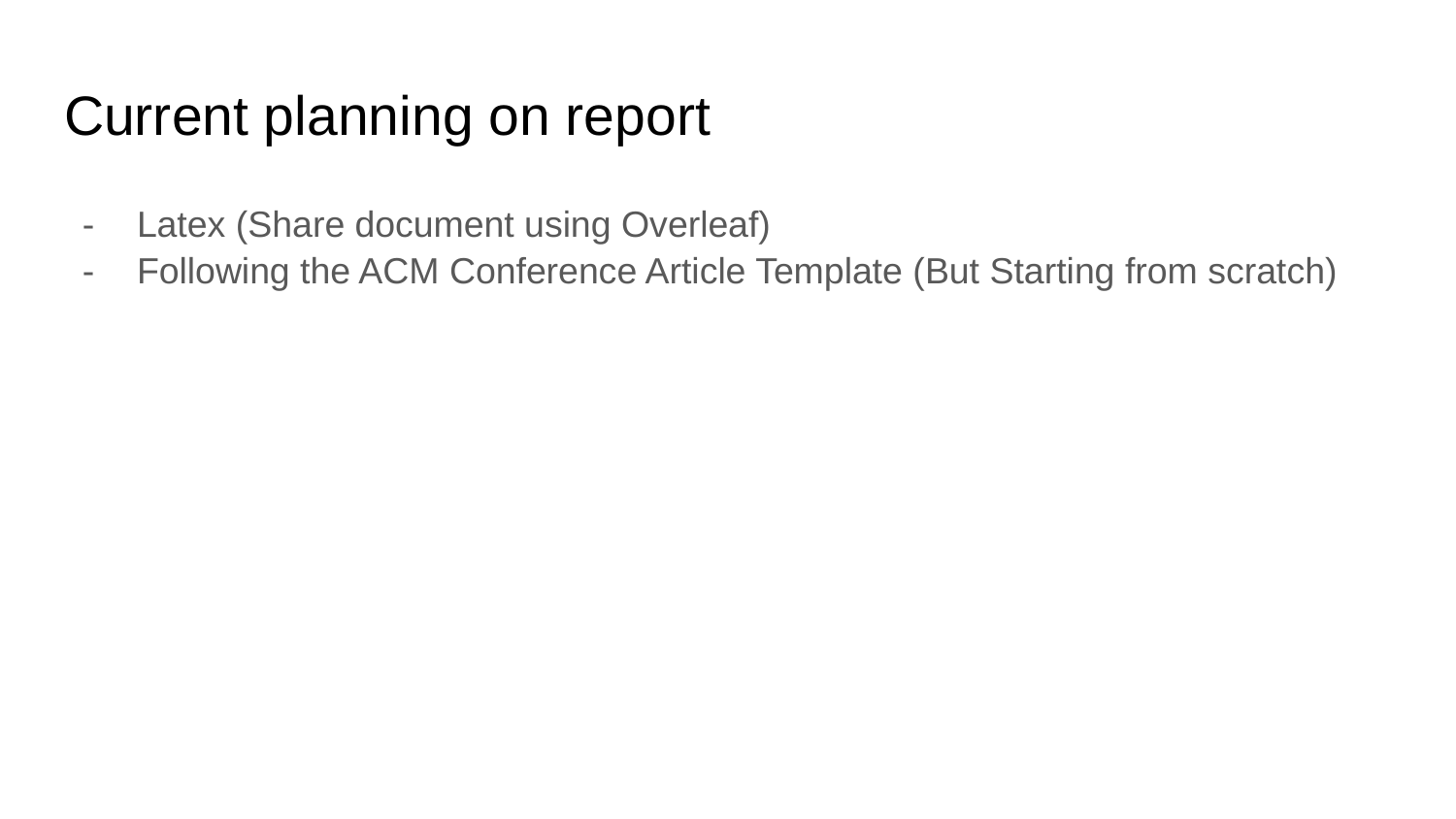

# Current planning on report
Latex (Share document using Overleaf)
Following the ACM Conference Article Template (But Starting from scratch)